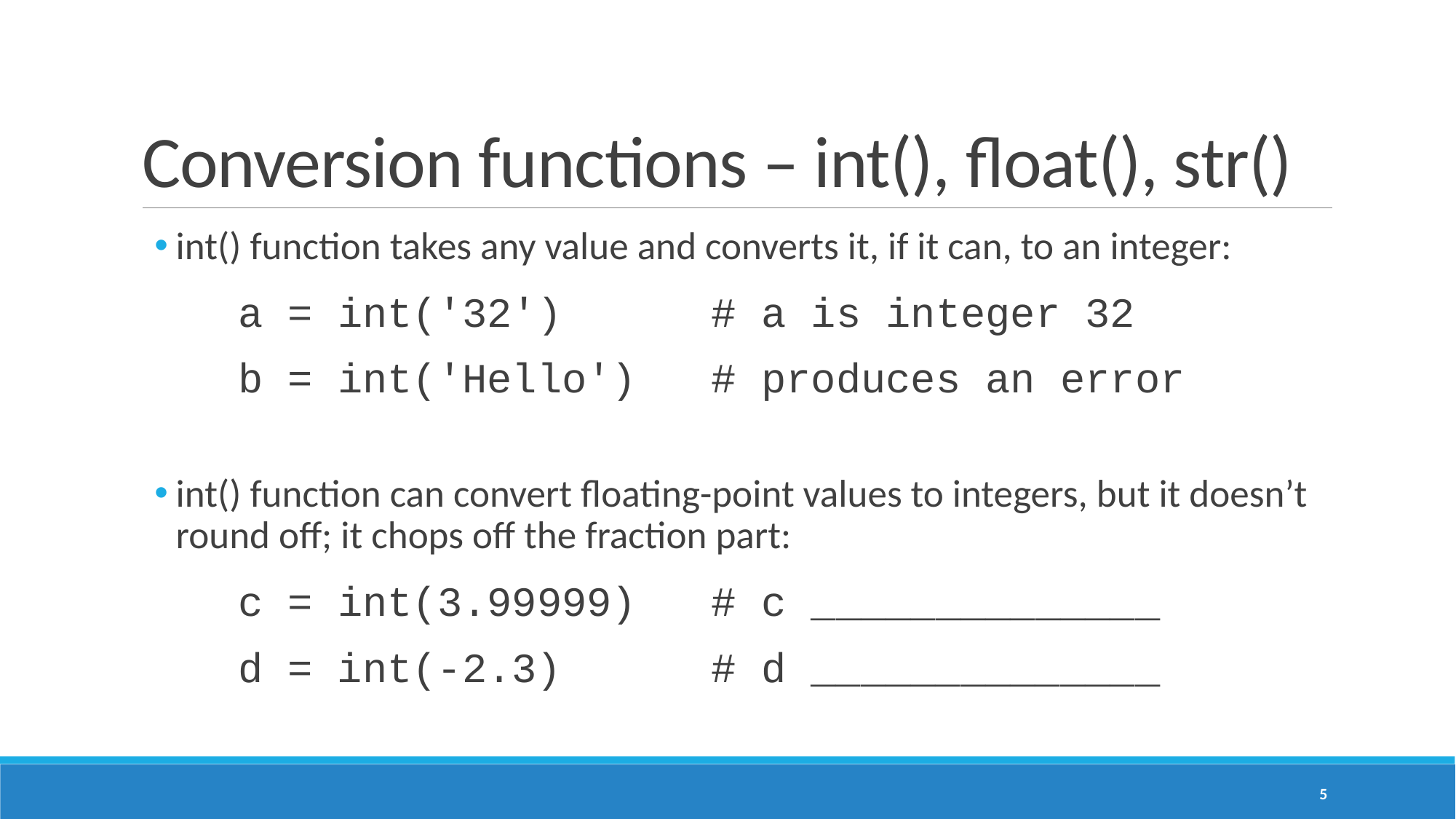

# Conversion functions – int(), float(), str()
int() function takes any value and converts it, if it can, to an integer:
	a = int('32')      # a is integer 32
	b = int('Hello')   # produces an error

int() function can convert floating-point values to integers, but it doesn’t round off; it chops off the fraction part:
	c = int(3.99999)   # c ______________
	d = int(-2.3)      # d ______________

5